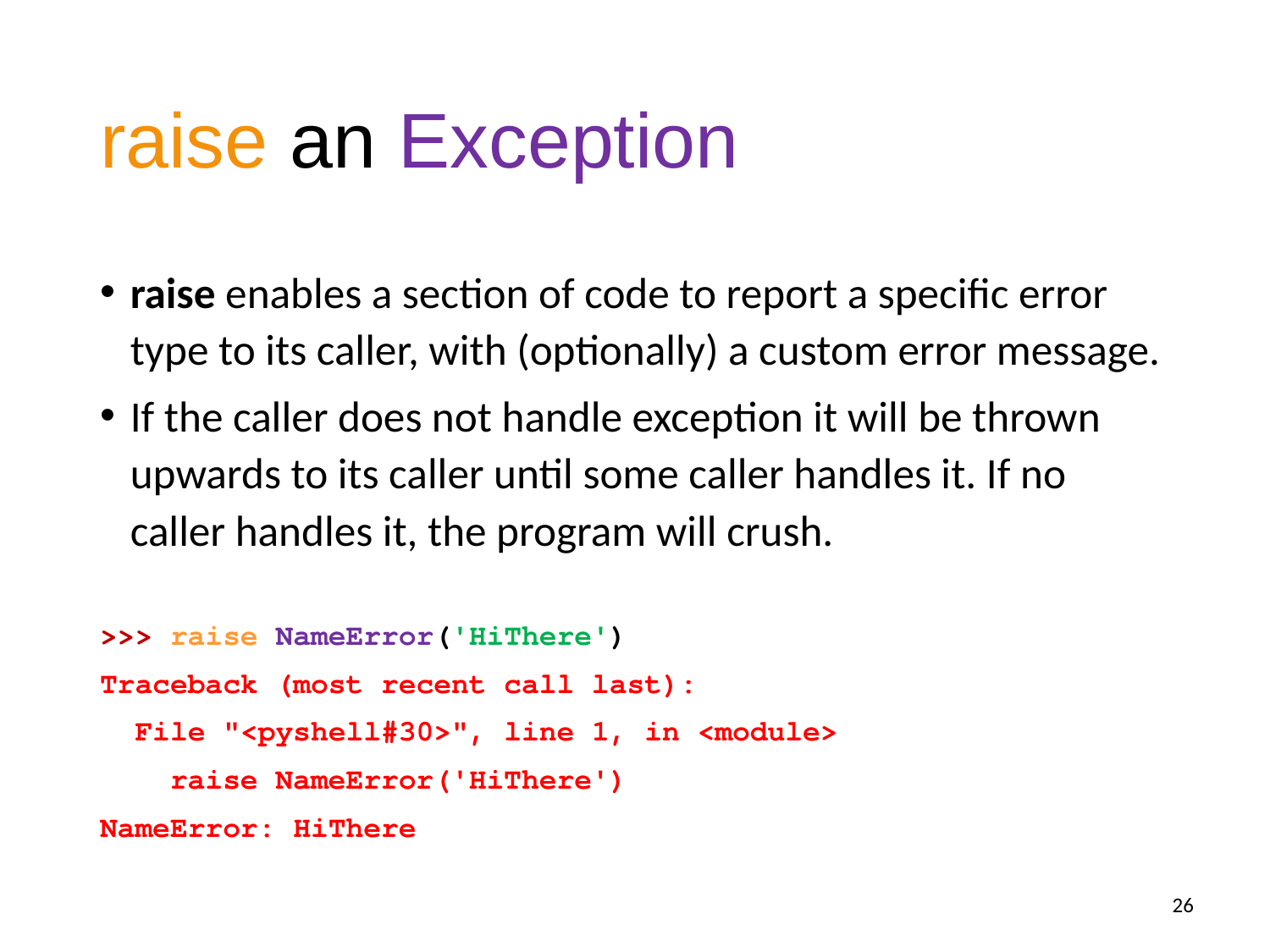

# raise an Exception
raise enables a section of code to report a specific error type to its caller, with (optionally) a custom error message.
If the caller does not handle exception it will be thrown upwards to its caller until some caller handles it. If no caller handles it, the program will crush.

>>> raise NameError('HiThere')
Traceback (most recent call last):
  File "<pyshell#30>", line 1, in <module>
    raise NameError('HiThere')
NameError: HiThere
26